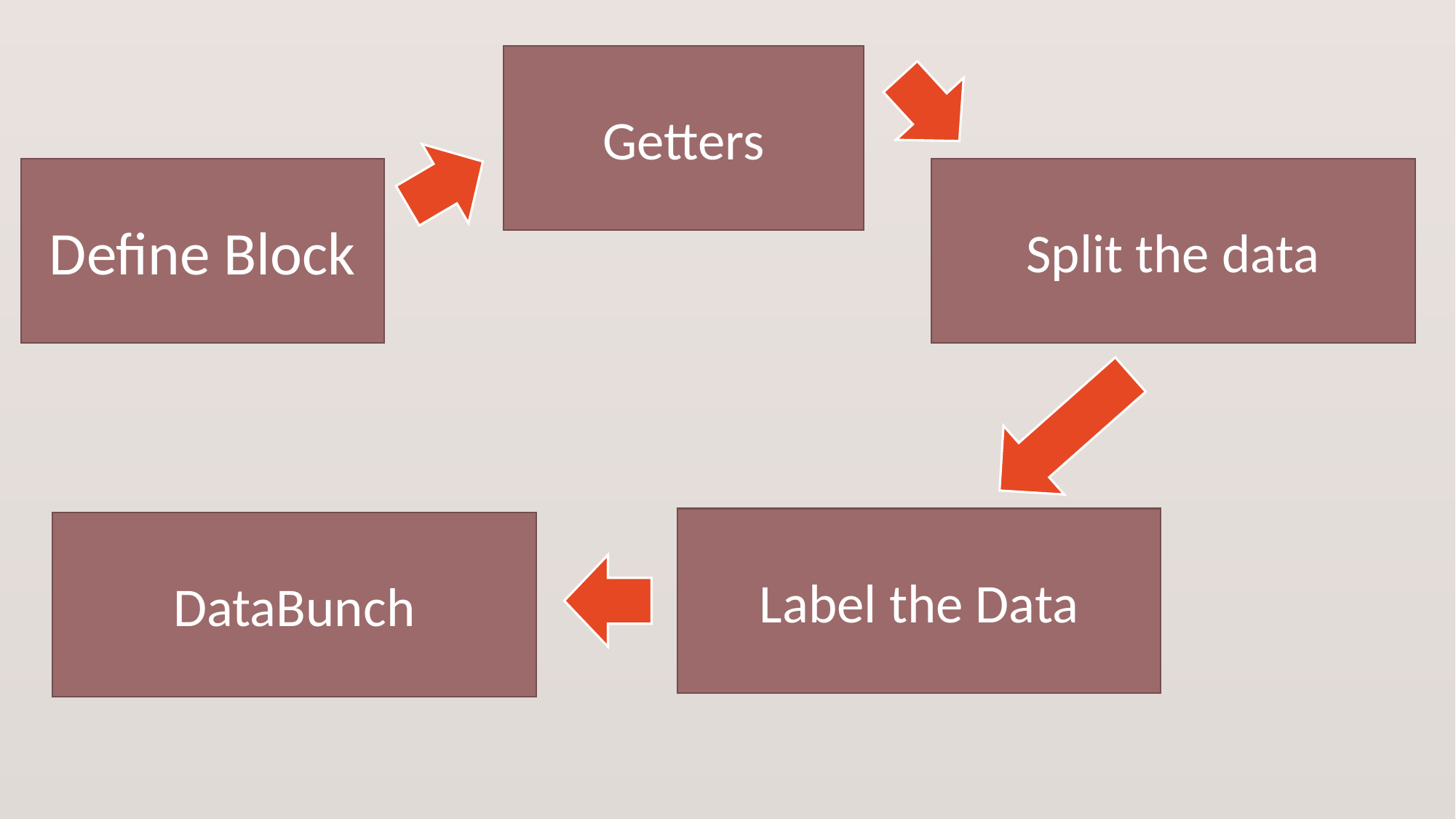

Getters

Define Block
Split the data

Label the Data
DataBunch